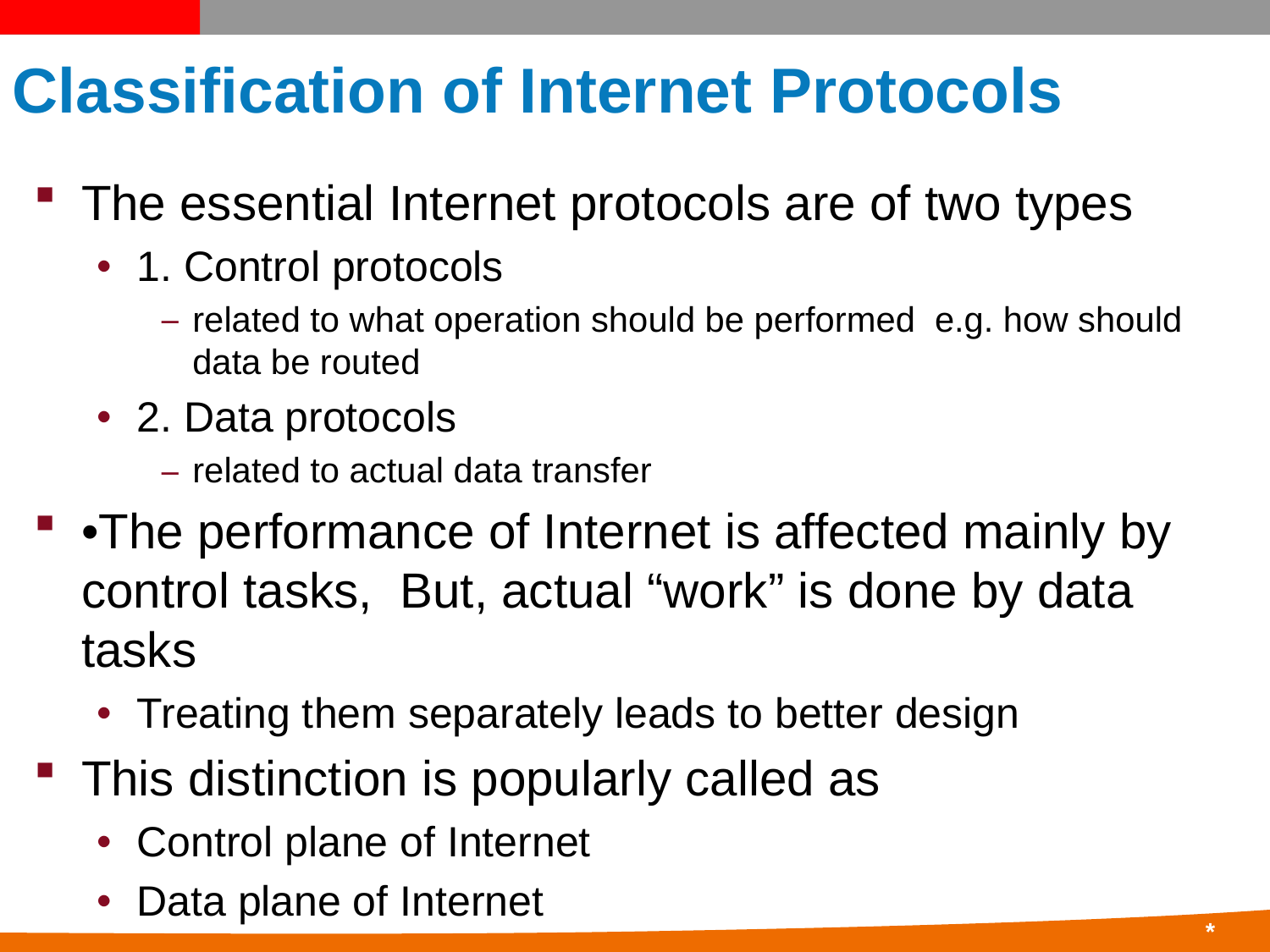

# Classification of Internet Protocols
The essential Internet protocols are of two types
1. Control protocols
related to what operation should be performed  e.g. how should data be routed
2. Data protocols
related to actual data transfer
•The performance of Internet is affected mainly by control tasks,  But, actual “work” is done by data tasks
Treating them separately leads to better design
This distinction is popularly called as
Control plane of Internet
Data plane of Internet